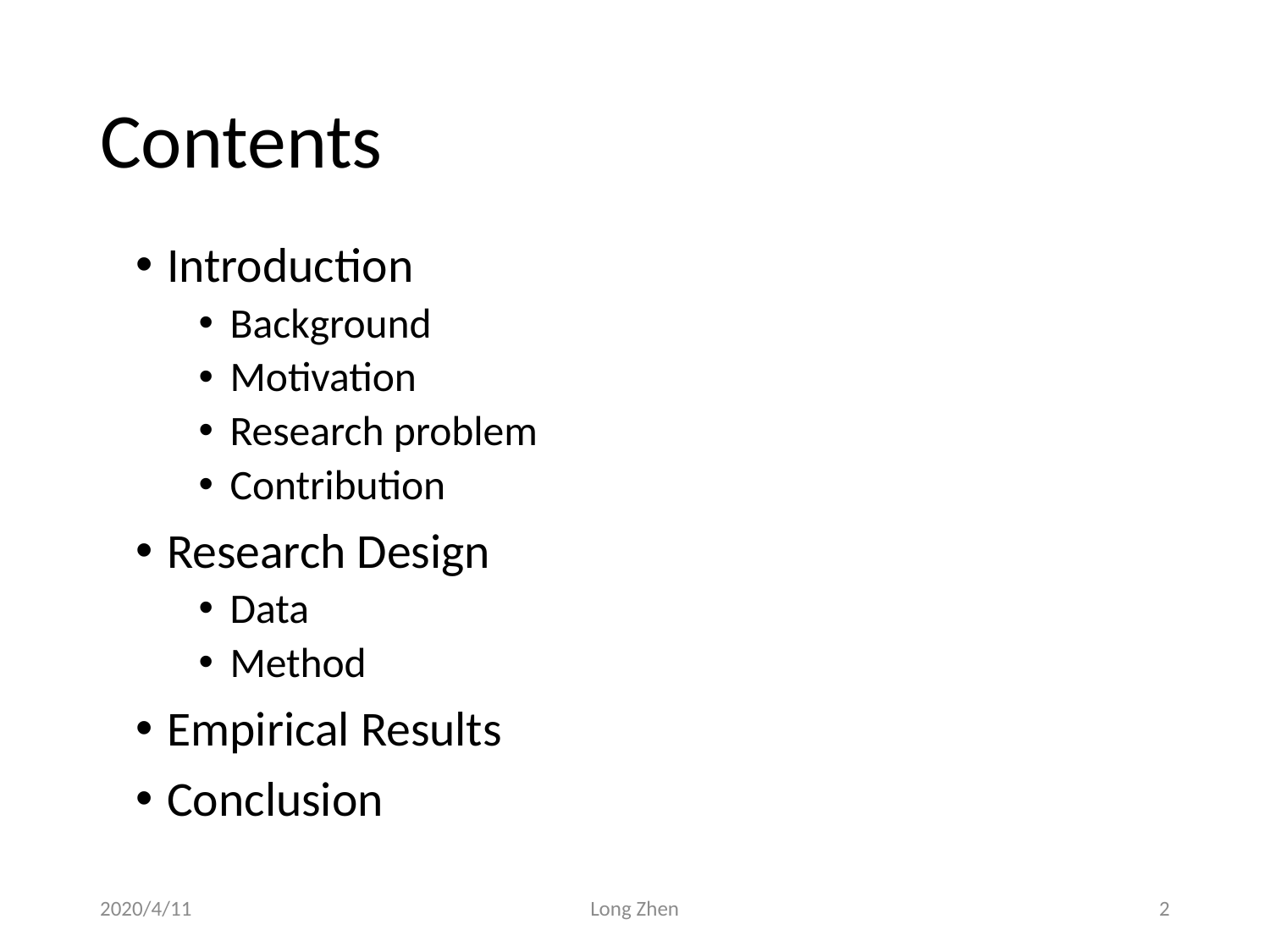

# Contents
Introduction
Background
Motivation
Research problem
Contribution
Research Design
Data
Method
Empirical Results
Conclusion
2020/4/11
Long Zhen
2